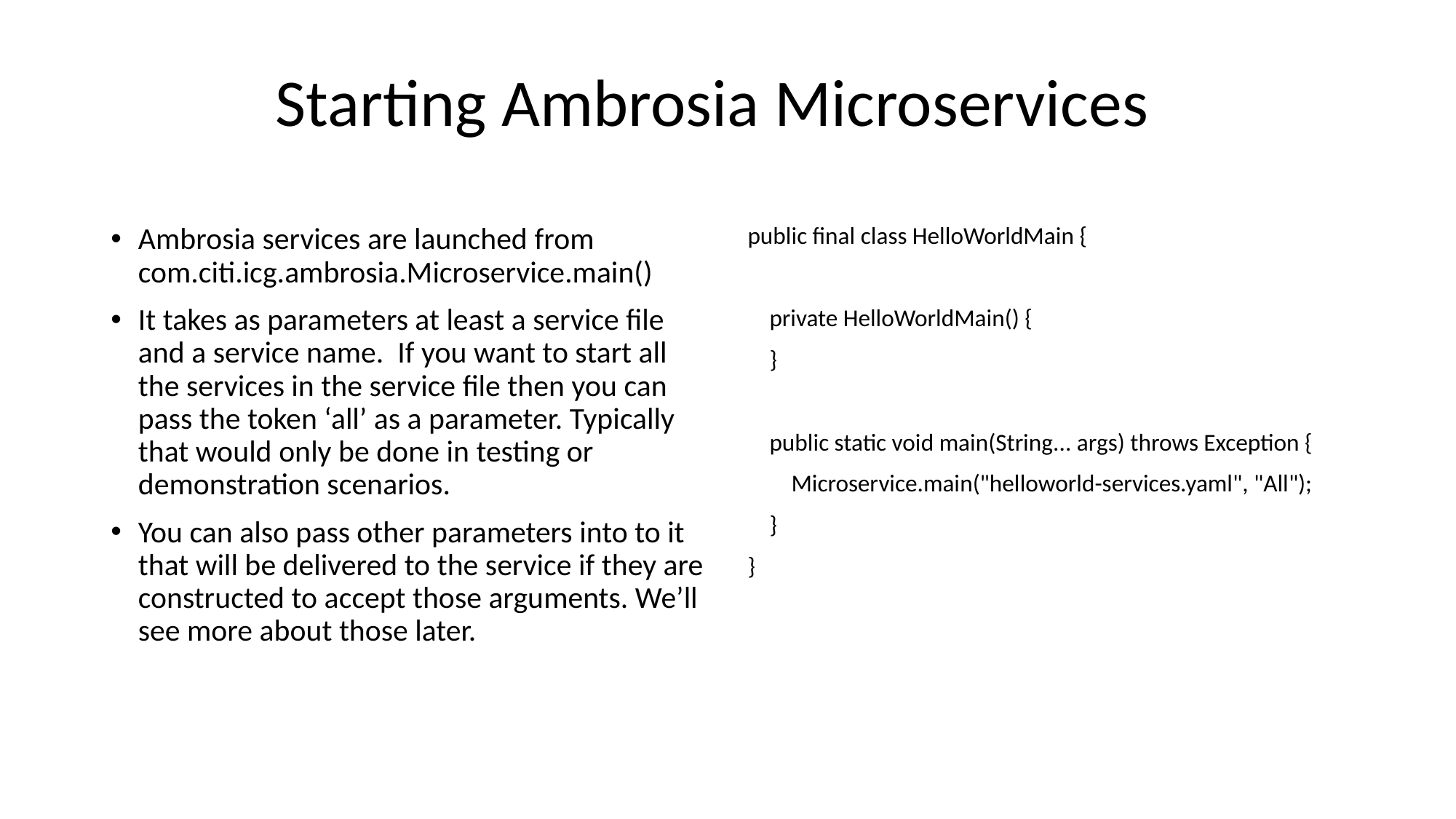

# Starting Ambrosia Microservices
Ambrosia services are launched from com.citi.icg.ambrosia.Microservice.main()
It takes as parameters at least a service file and a service name.  If you want to start all the services in the service file then you can pass the token ‘all’ as a parameter. Typically that would only be done in testing or demonstration scenarios.
You can also pass other parameters into to it that will be delivered to the service if they are constructed to accept those arguments. We’ll see more about those later.

public final class HelloWorldMain {

    private HelloWorldMain() {
    }

    public static void main(String... args) throws Exception {
        Microservice.main("helloworld-services.yaml", "All");
    }
}